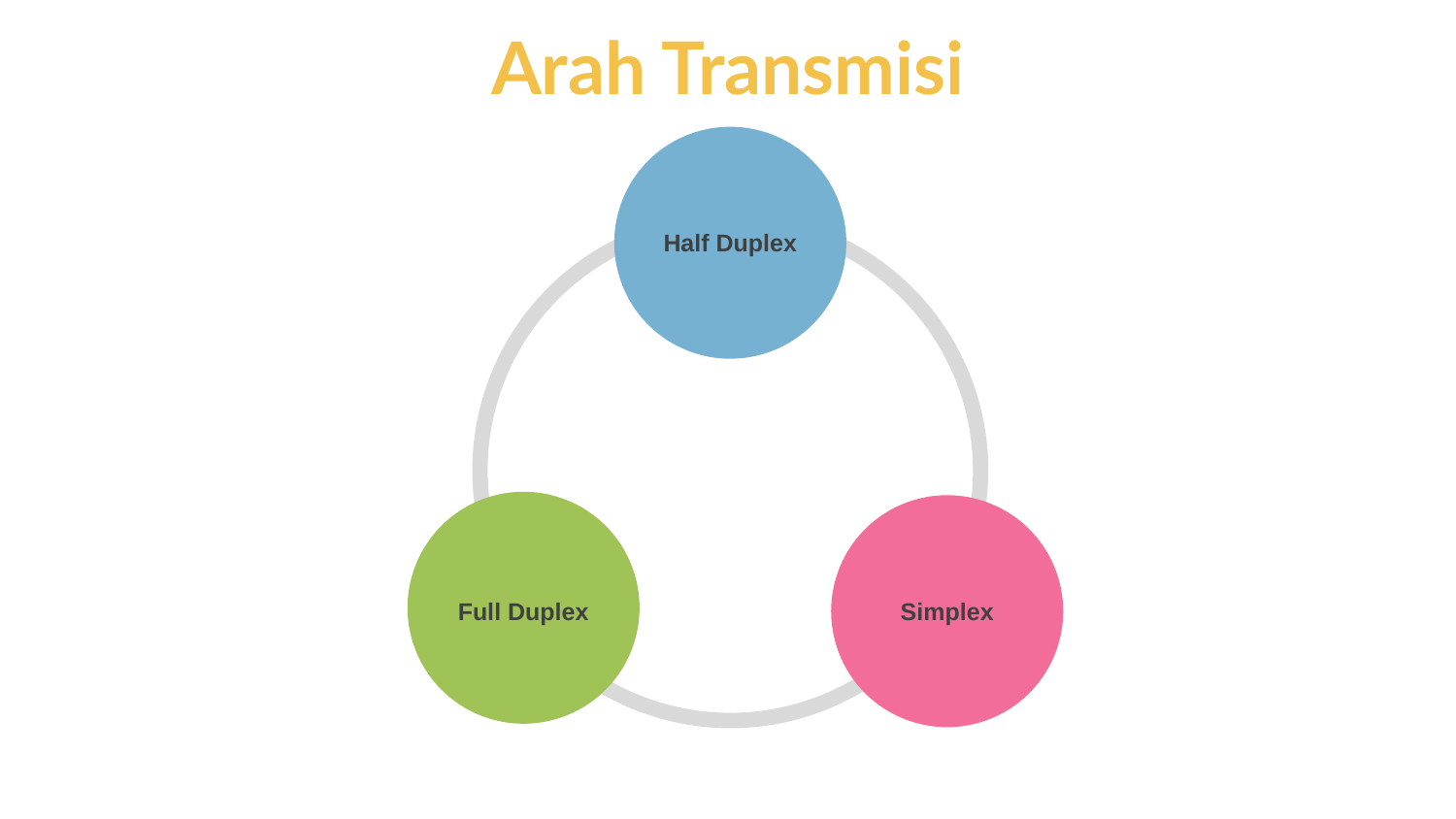

# Arah Transmisi

Half Duplex

Full Duplex
Simplex